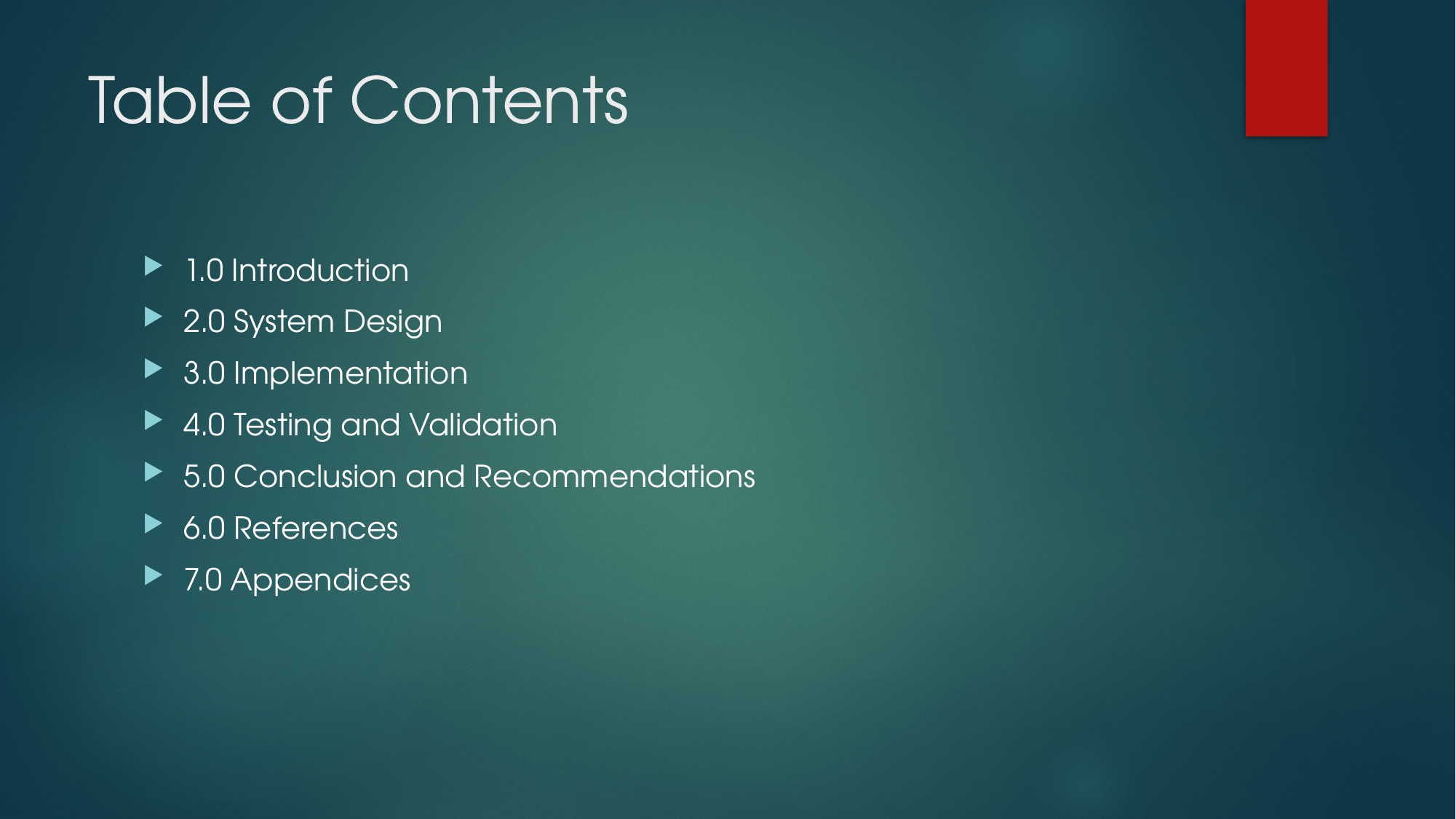

# Table of Contents
1.0 Introduction
2.0 System Design
3.0 Implementation
4.0 Testing and Validation
5.0 Conclusion and Recommendations
6.0 References
7.0 Appendices